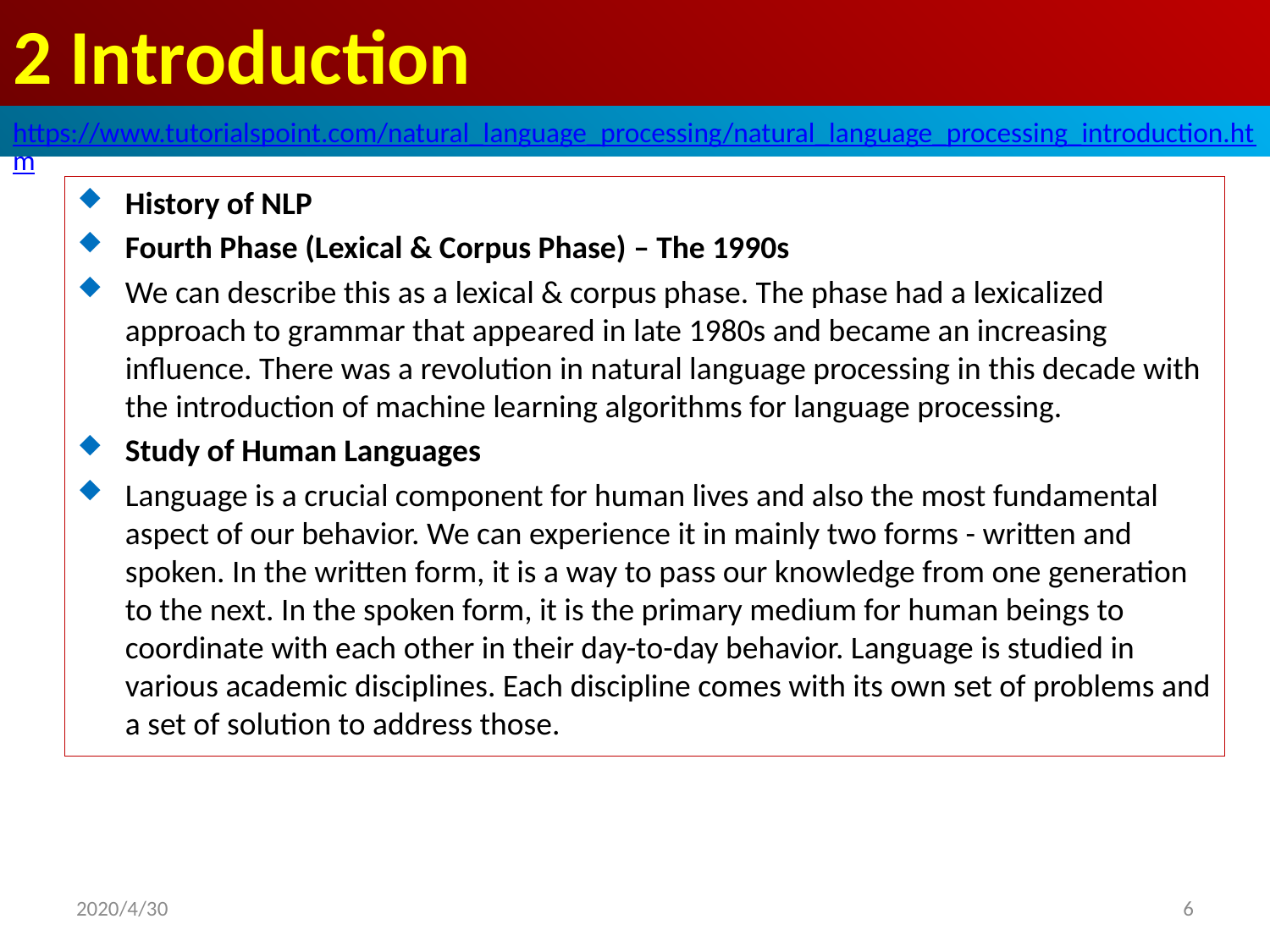

# 2 Introduction
https://www.tutorialspoint.com/natural_language_processing/natural_language_processing_introduction.htm
History of NLP
Fourth Phase (Lexical & Corpus Phase) – The 1990s
We can describe this as a lexical & corpus phase. The phase had a lexicalized approach to grammar that appeared in late 1980s and became an increasing influence. There was a revolution in natural language processing in this decade with the introduction of machine learning algorithms for language processing.
Study of Human Languages
Language is a crucial component for human lives and also the most fundamental aspect of our behavior. We can experience it in mainly two forms - written and spoken. In the written form, it is a way to pass our knowledge from one generation to the next. In the spoken form, it is the primary medium for human beings to coordinate with each other in their day-to-day behavior. Language is studied in various academic disciplines. Each discipline comes with its own set of problems and a set of solution to address those.
2020/4/30
6